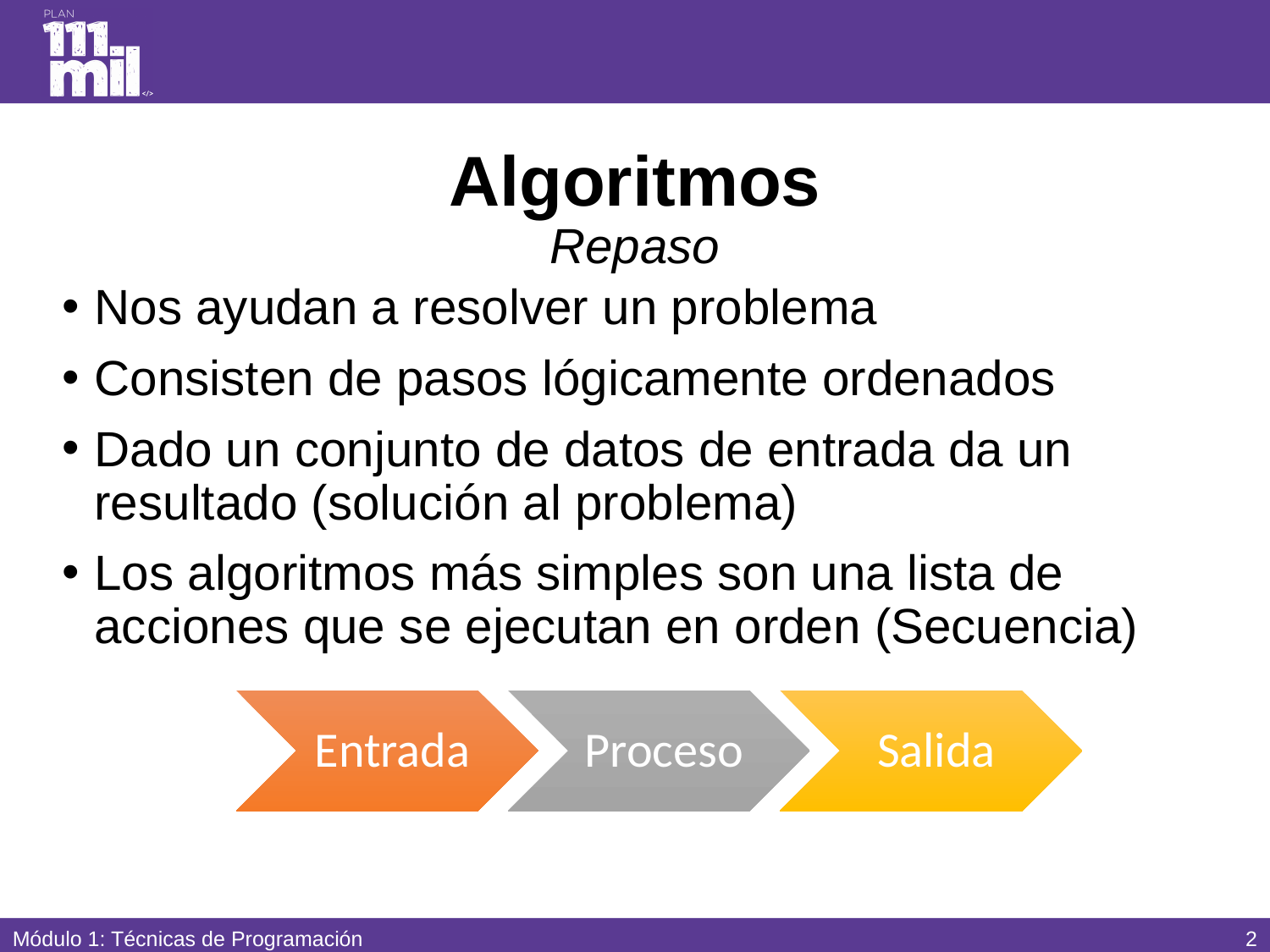

# Algoritmos Repaso
Nos ayudan a resolver un problema
Consisten de pasos lógicamente ordenados
Dado un conjunto de datos de entrada da un resultado (solución al problema)
Los algoritmos más simples son una lista de acciones que se ejecutan en orden (Secuencia)

Entrada
Proceso
Salida
2
Módulo 1: Técnicas de Programación